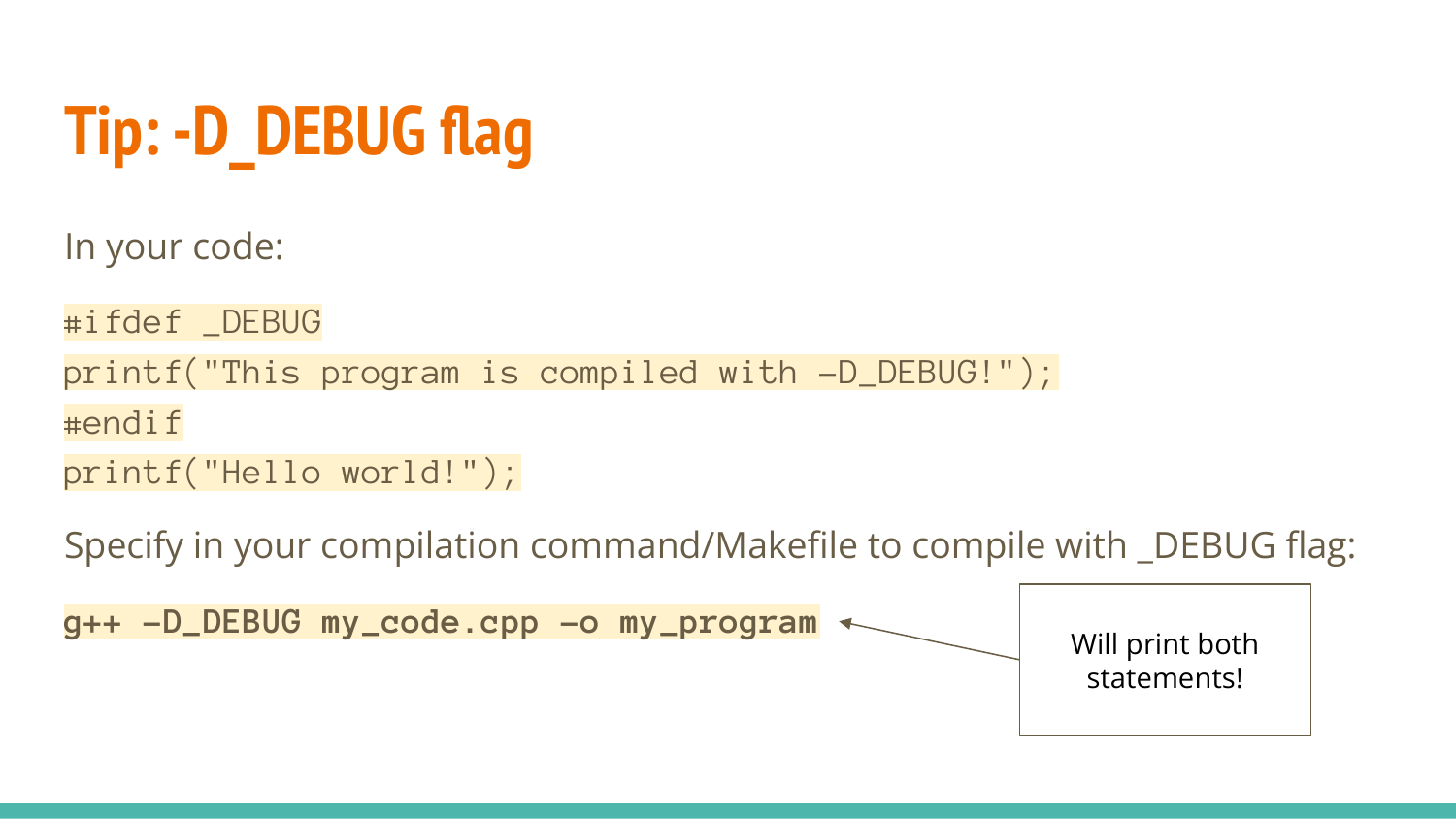

# Tip: -D_DEBUG flag
In your code:
#ifdef _DEBUG
printf("This program is compiled with -D_DEBUG!");
#endif
printf("Hello world!");
Specify in your compilation command/Makefile to compile with _DEBUG flag:
g++ -D_DEBUG my_code.cpp -o my_program
Will print both statements!